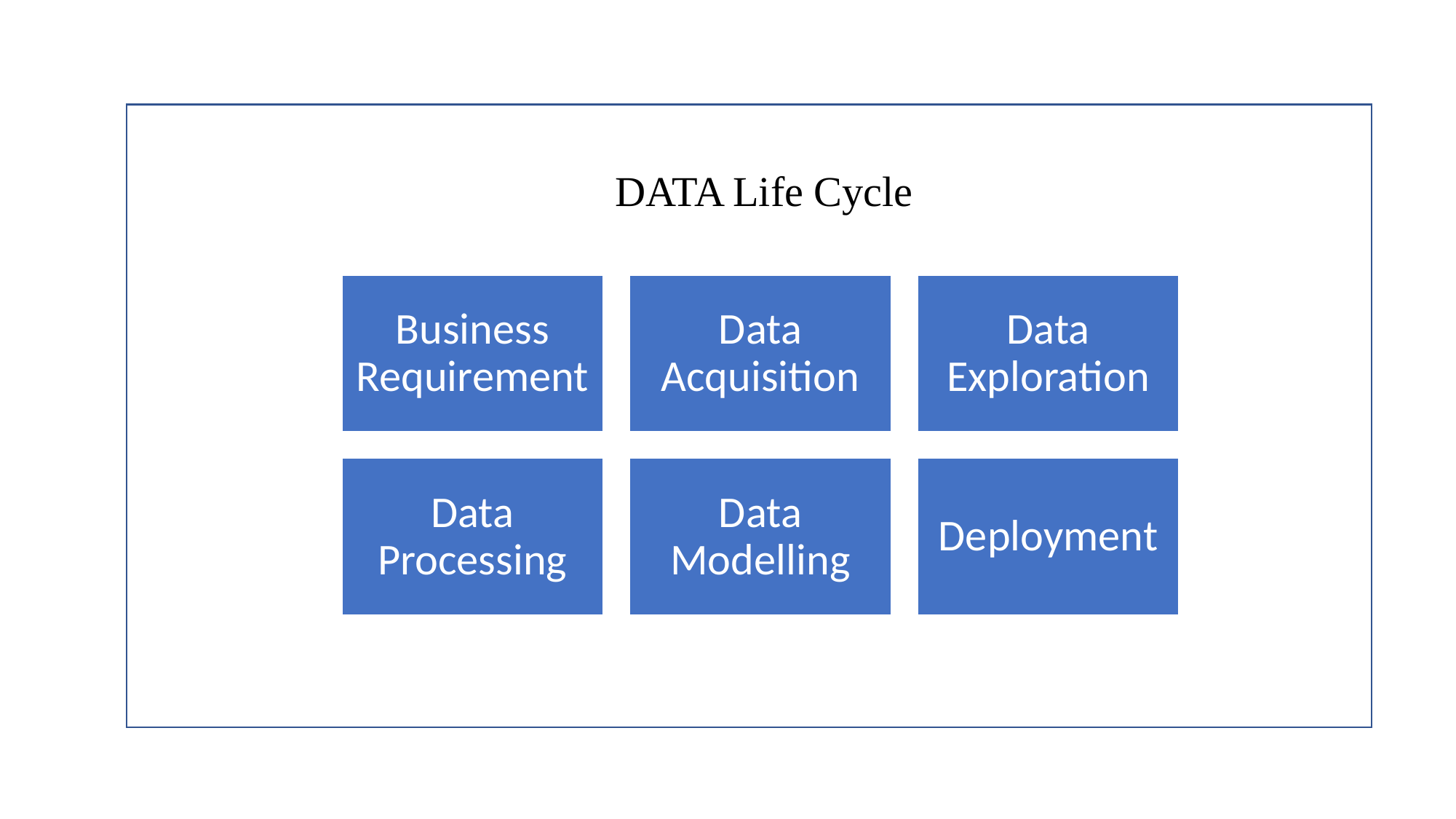

DATA Life Cycle
Business Requirement
Data Acquisition
Data Exploration
Data Processing
Data Modelling
Deployment